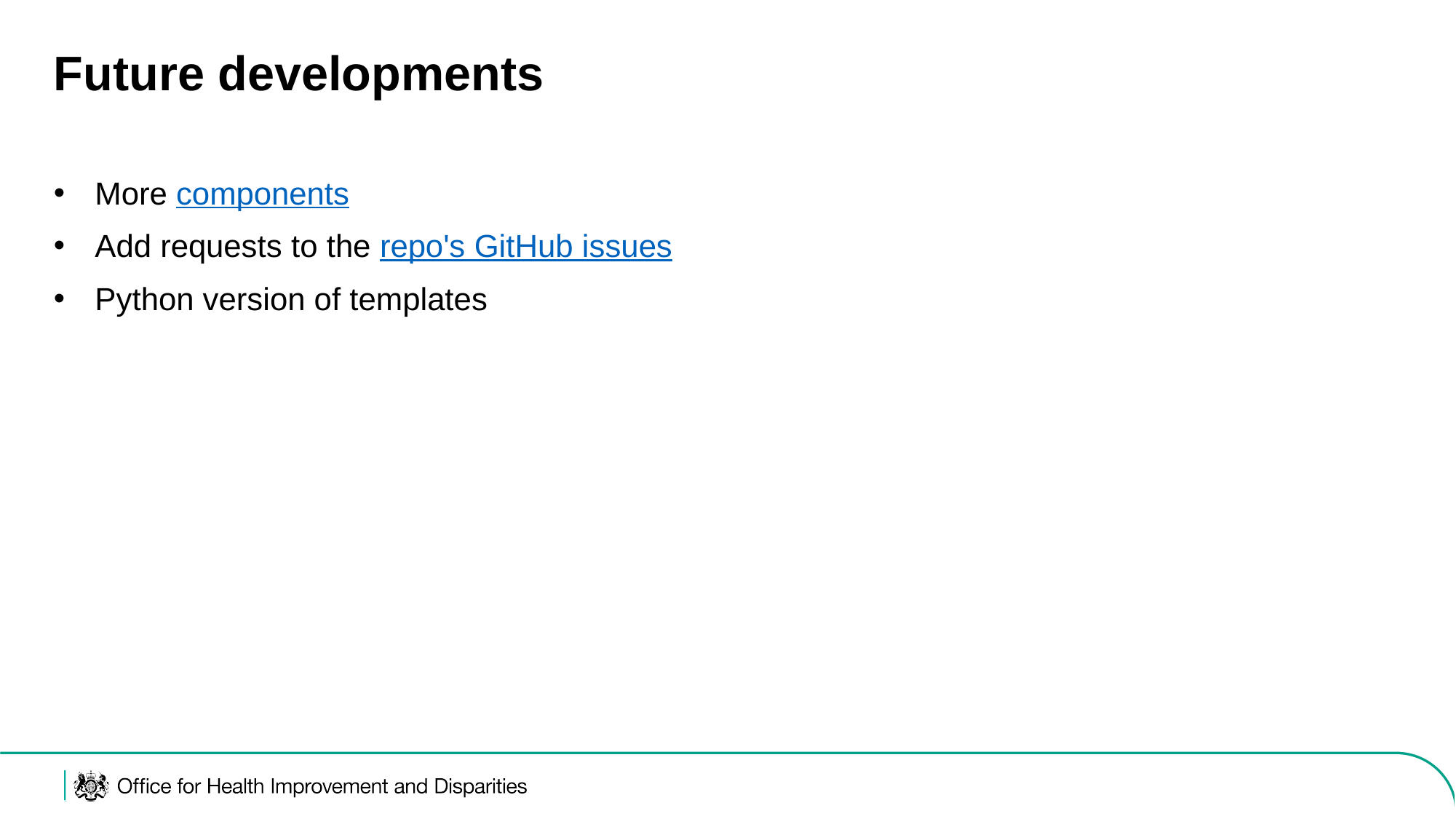

# Future developments
More components
Add requests to the repo's GitHub issues
Python version of templates